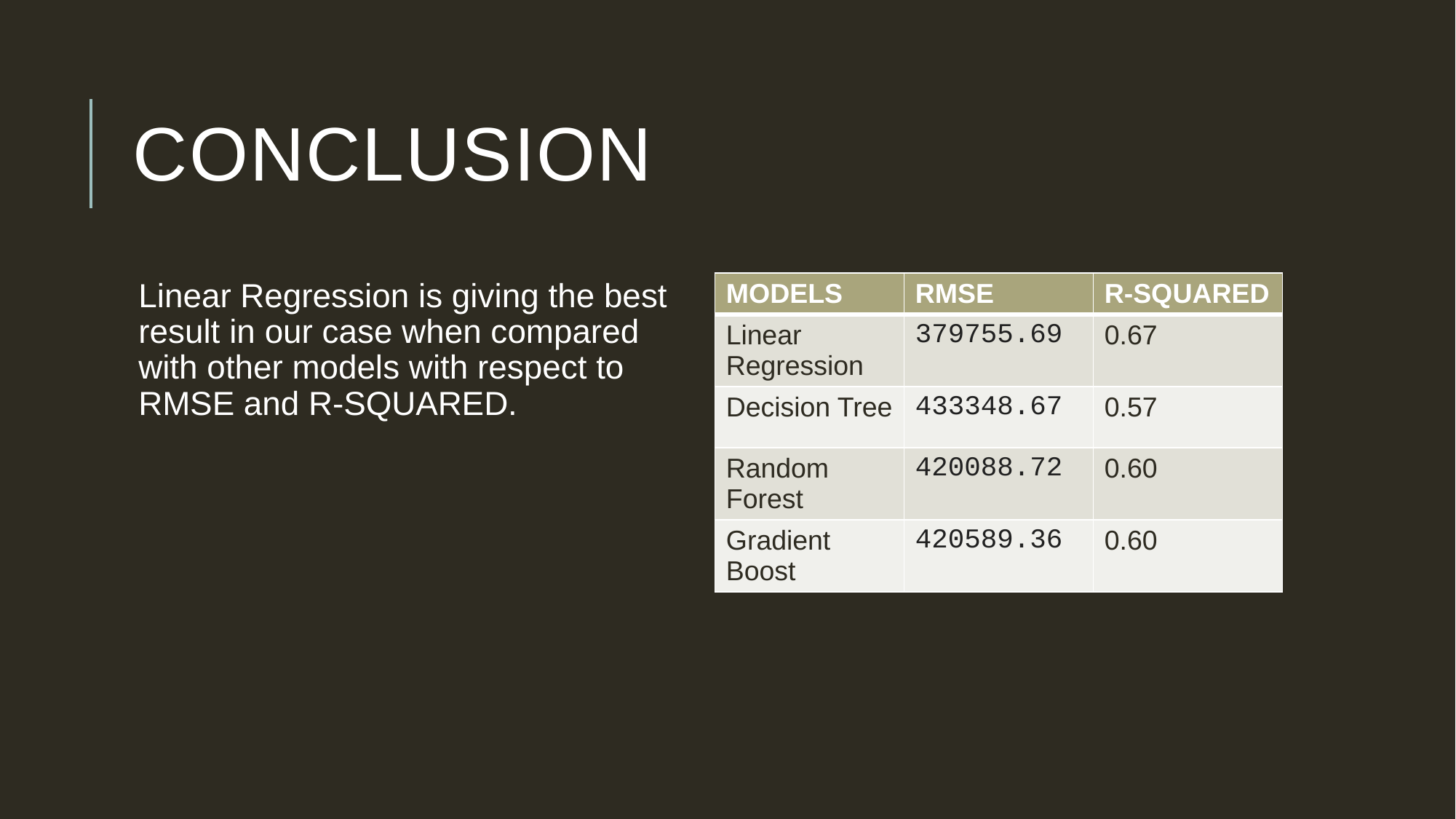

# CONCLUSION
Linear Regression is giving the best result in our case when compared with other models with respect to RMSE and R-SQUARED.
| MODELS | RMSE | R-SQUARED |
| --- | --- | --- |
| Linear Regression | 379755.69 | 0.67 |
| Decision Tree | 433348.67 | 0.57 |
| Random Forest | 420088.72 | 0.60 |
| Gradient Boost | 420589.36 | 0.60 |